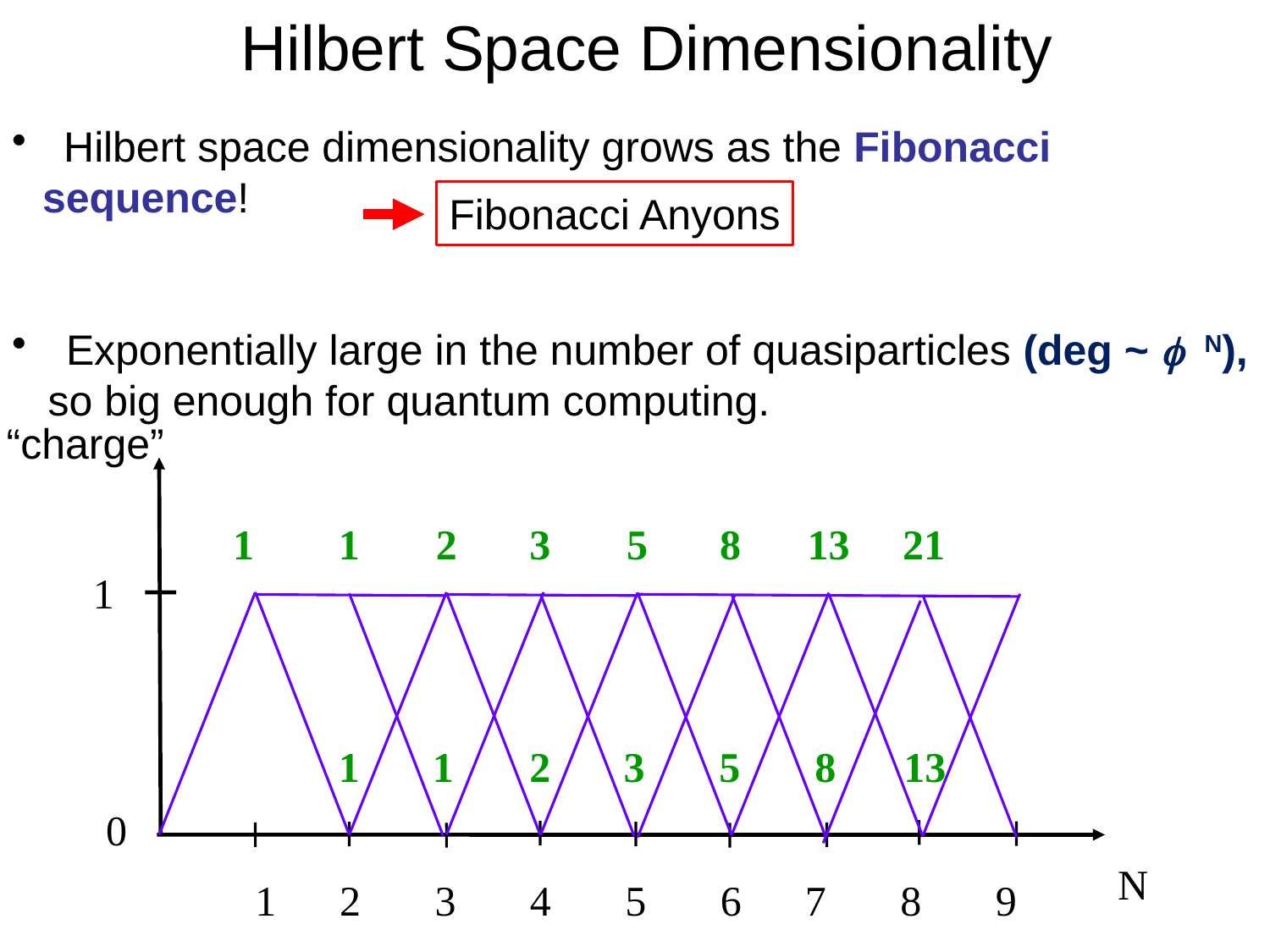

Hilbert Space Dimensionality
  Hilbert space dimensionality grows as the Fibonacci sequence!

  Exponentially large in the number of quasiparticles (deg ~ φ N),
   so big enough for quantum computing.
Fibonacci Anyons
“charge”

1
1
2
3
5
8
13
21
1

1
1
2
3
5
8
13
0

N
1      2       3       4       5       6      7       8       9